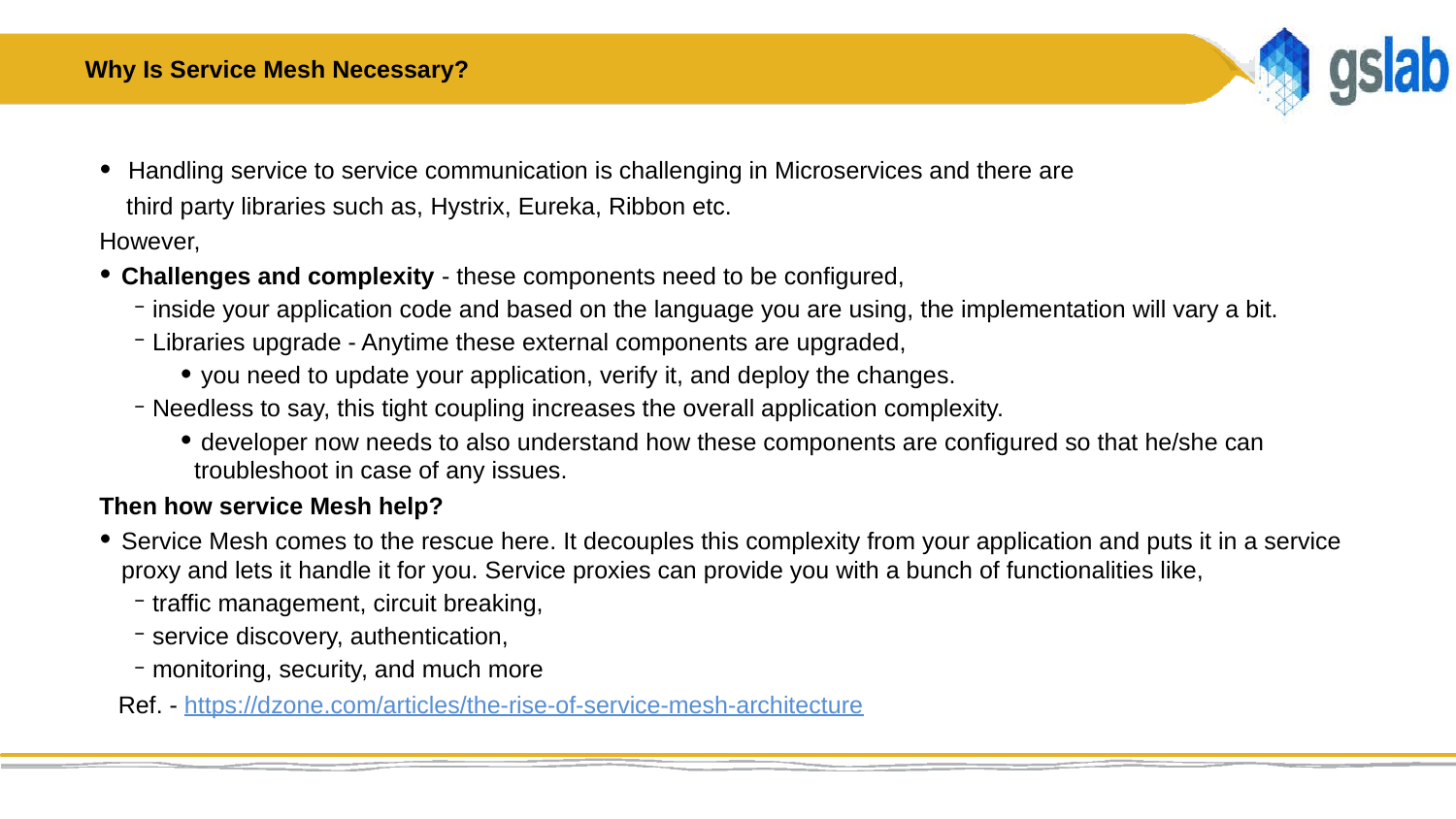

# Why Is Service Mesh Necessary?
 Handling service to service communication is challenging in Microservices and there are
    third party libraries such as, Hystrix, Eureka, Ribbon etc.
However,
Challenges and complexity - these components need to be configured,
 inside your application code and based on the language you are using, the implementation will vary a bit.
 Libraries upgrade - Anytime these external components are upgraded,
 you need to update your application, verify it, and deploy the changes.
 Needless to say, this tight coupling increases the overall application complexity.
 developer now needs to also understand how these components are configured so that he/she can troubleshoot in case of any issues.
Then how service Mesh help?
Service Mesh comes to the rescue here. It decouples this complexity from your application and puts it in a service proxy and lets it handle it for you. Service proxies can provide you with a bunch of functionalities like,
 traffic management, circuit breaking,
 service discovery, authentication,
 monitoring, security, and much more
 Ref. - https://dzone.com/articles/the-rise-of-service-mesh-architecture